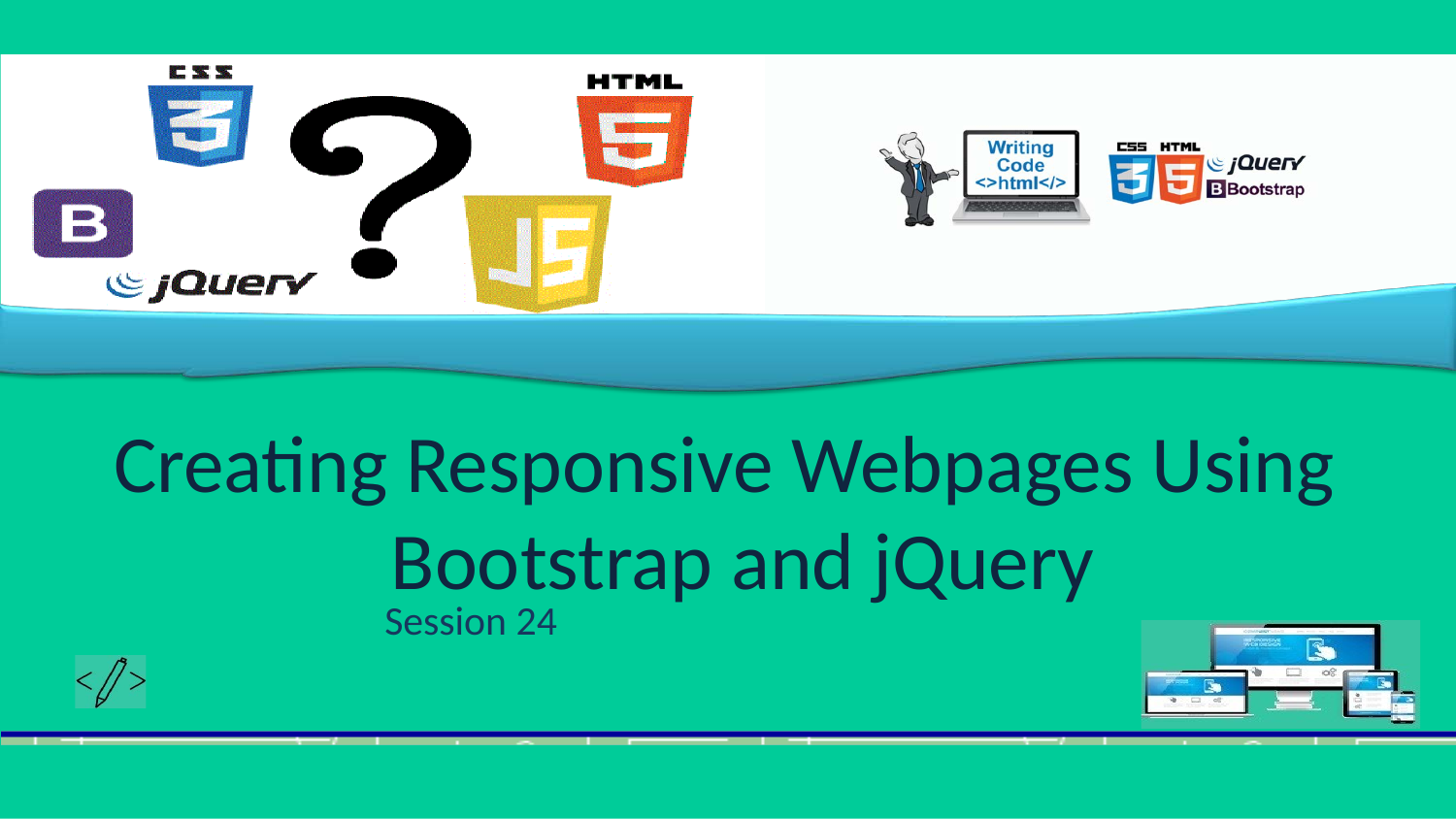

Creating Responsive Webpages Using  Bootstrap and jQuery
Session 24